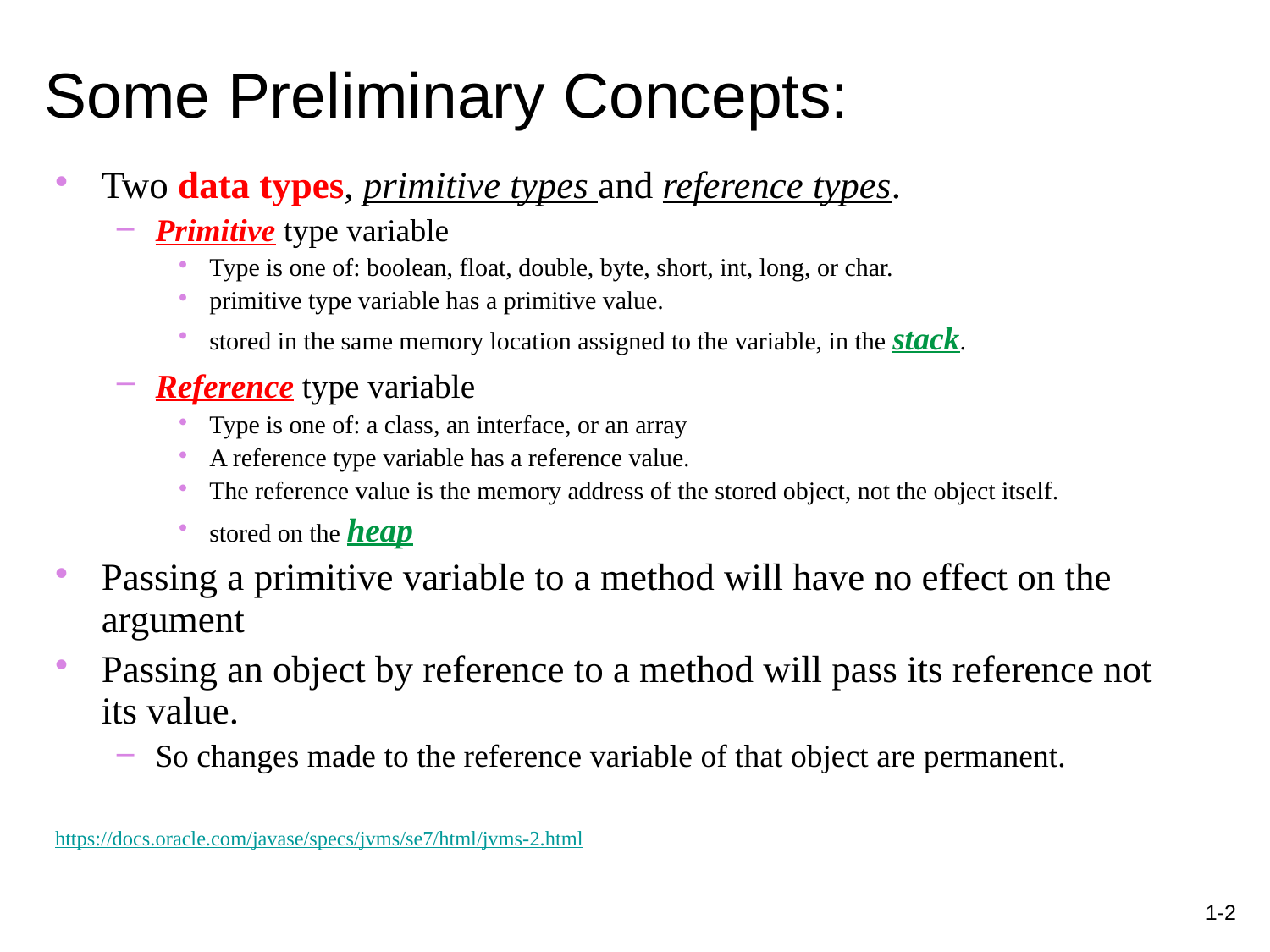

# Some Preliminary Concepts:
Two data types, primitive types and reference types.
Primitive type variable
Type is one of: boolean, float, double, byte, short, int, long, or char.
primitive type variable has a primitive value.
stored in the same memory location assigned to the variable, in the stack.
Reference type variable
Type is one of: a class, an interface, or an array
A reference type variable has a reference value.
The reference value is the memory address of the stored object, not the object itself.
stored on the heap
Passing a primitive variable to a method will have no effect on the argument
Passing an object by reference to a method will pass its reference not its value.
So changes made to the reference variable of that object are permanent.

https://docs.oracle.com/javase/specs/jvms/se7/html/jvms-2.html

1-2